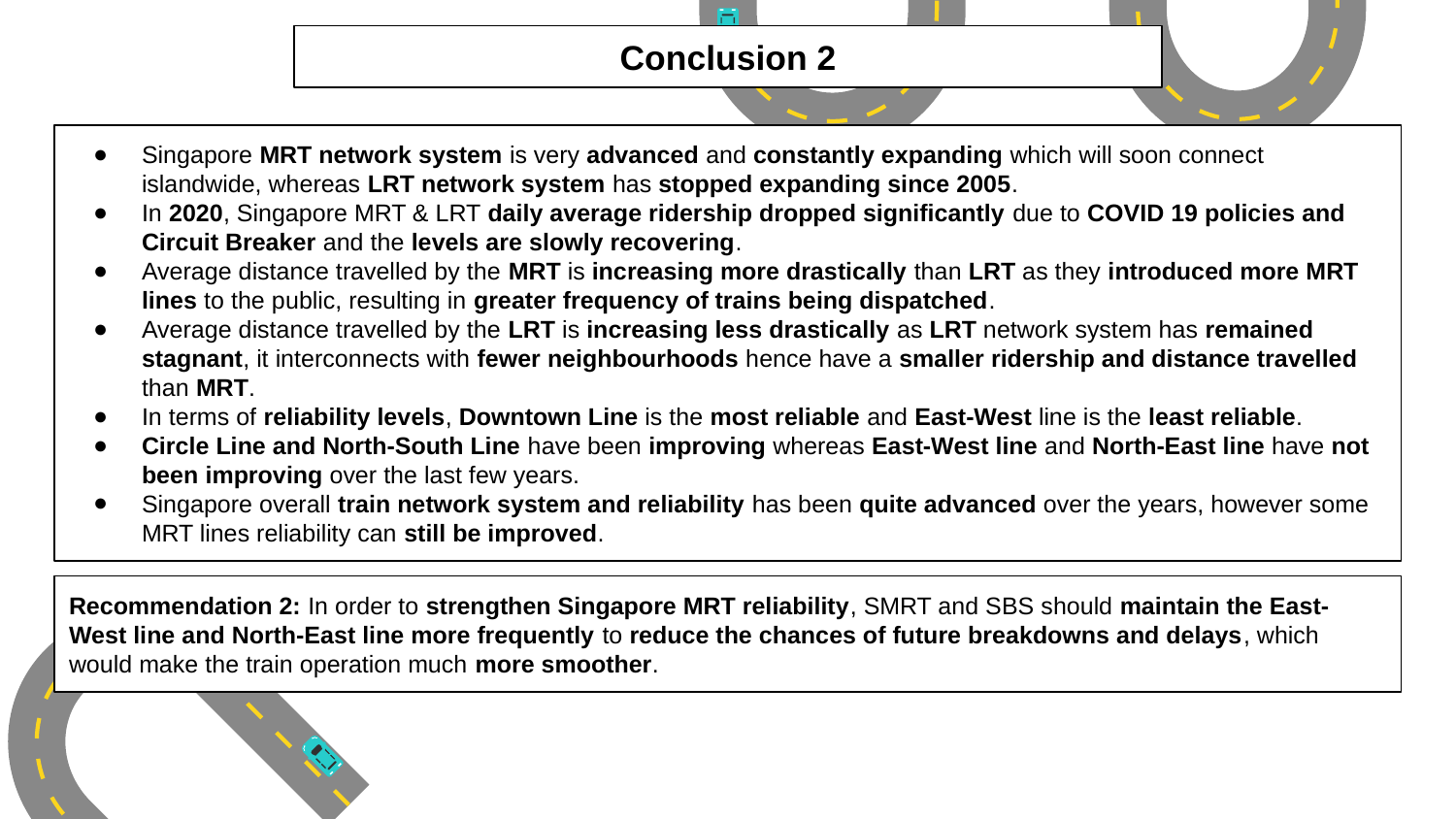

Conclusion 2
Singapore MRT network system is very advanced and constantly expanding which will soon connect islandwide, whereas LRT network system has stopped expanding since 2005.
In 2020, Singapore MRT & LRT daily average ridership dropped significantly due to COVID 19 policies and Circuit Breaker and the levels are slowly recovering.
Average distance travelled by the MRT is increasing more drastically than LRT as they introduced more MRT lines to the public, resulting in greater frequency of trains being dispatched.
Average distance travelled by the LRT is increasing less drastically as LRT network system has remained stagnant, it interconnects with fewer neighbourhoods hence have a smaller ridership and distance travelled than MRT.
In terms of reliability levels, Downtown Line is the most reliable and East-West line is the least reliable.
Circle Line and North-South Line have been improving whereas East-West line and North-East line have not been improving over the last few years.
Singapore overall train network system and reliability has been quite advanced over the years, however some MRT lines reliability can still be improved.
Recommendation 2: In order to strengthen Singapore MRT reliability, SMRT and SBS should maintain the East-West line and North-East line more frequently to reduce the chances of future breakdowns and delays, which would make the train operation much more smoother.